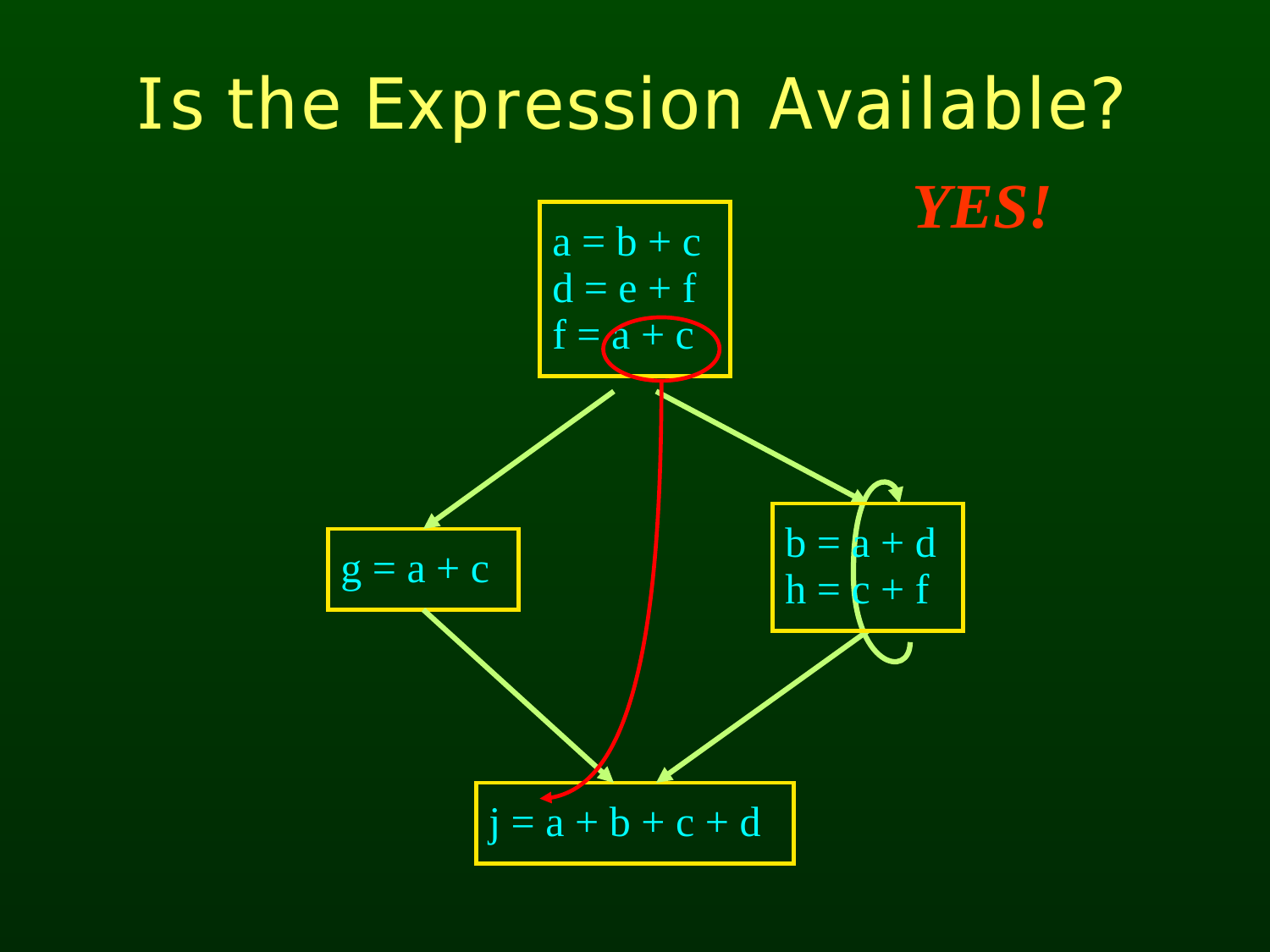

# Is the Expression Available?
YES!

a = b + c
d = e + f
f = a + c

b = a + d
h = c + f

g = a + c

j = a + b + c + d